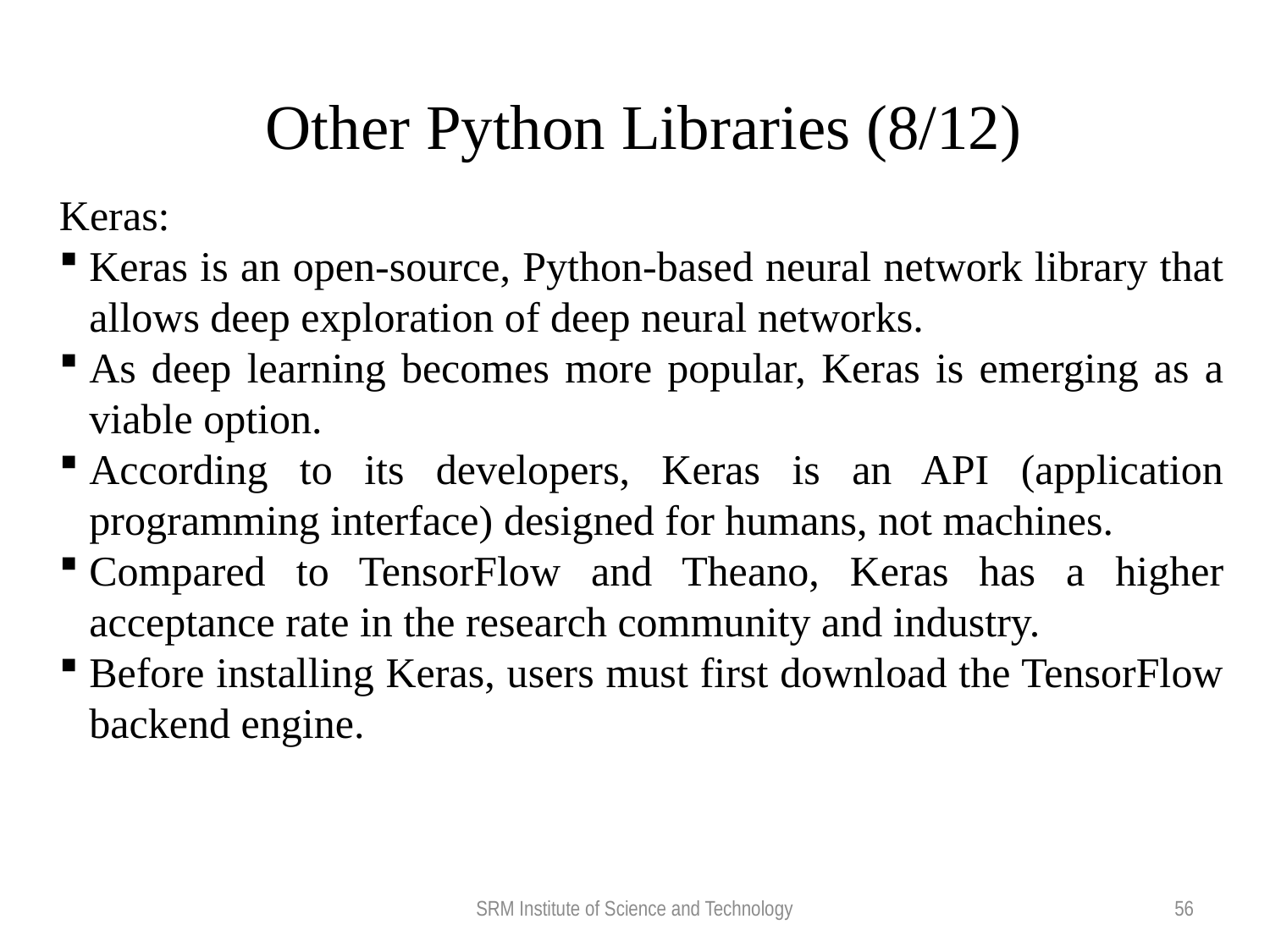

Other Python Libraries (8/12)

Keras:
Keras is an open-source, Python-based neural network library that allows deep exploration of deep neural networks.
As deep learning becomes more popular, Keras is emerging as a viable option.
According to its developers, Keras is an API (application programming interface) designed for humans, not machines.
Compared to TensorFlow and Theano, Keras has a higher acceptance rate in the research community and industry.
Before installing Keras, users must first download the TensorFlow backend engine.

SRM Institute of Science and Technology
56